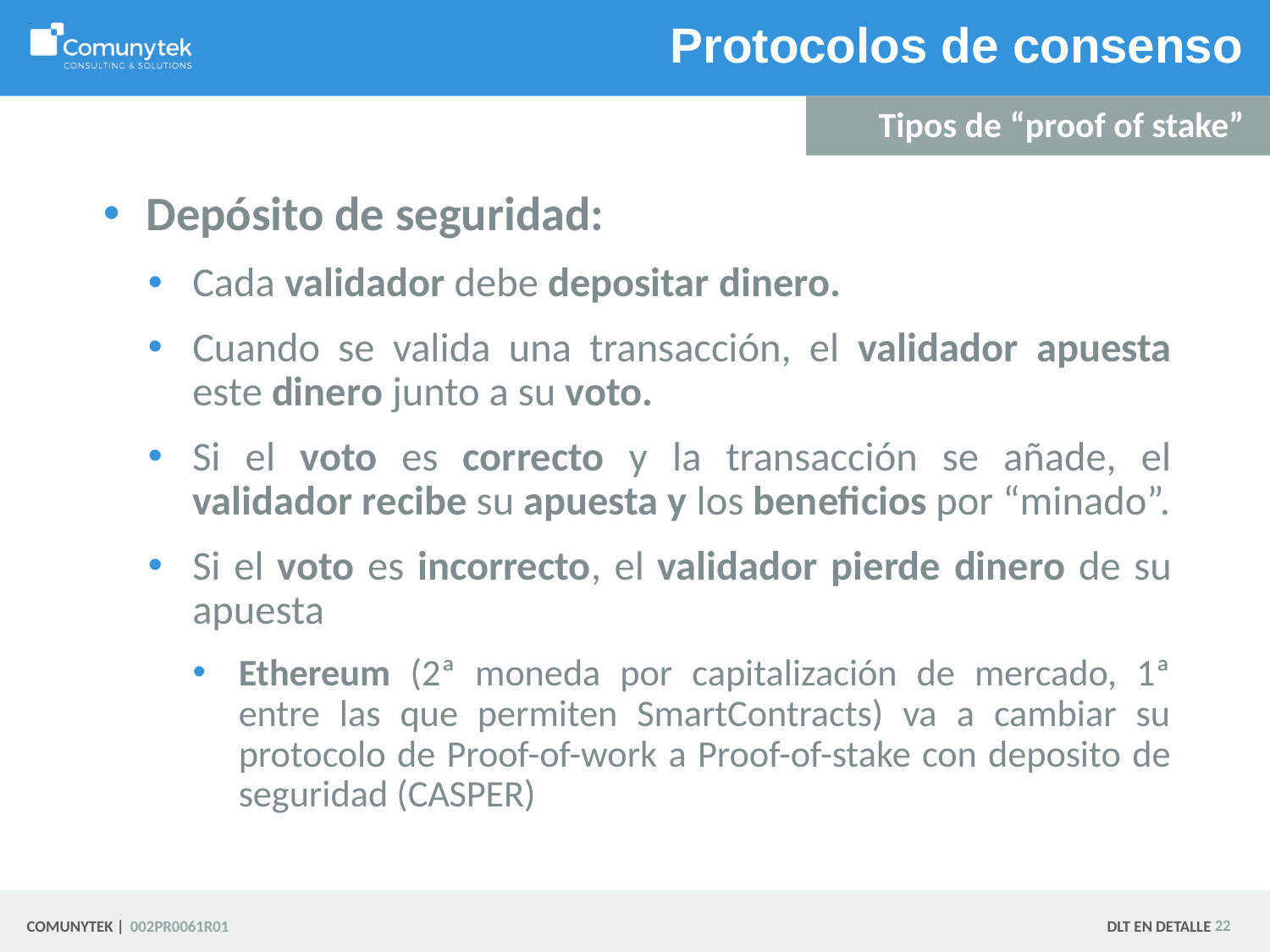

# Protocolos de consenso
Tipos de “proof of stake”
Depósito de seguridad:
Cada validador debe depositar dinero.
Cuando se valida una transacción, el validador apuesta este dinero junto a su voto.
Si el voto es correcto y la transacción se añade, el validador recibe su apuesta y los beneficios por “minado”.
Si el voto es incorrecto, el validador pierde dinero de su apuesta
Ethereum (2ª moneda por capitalización de mercado, 1ª entre las que permiten SmartContracts) va a cambiar su protocolo de Proof-of-work a Proof-of-stake con deposito de seguridad (CASPER)

 22